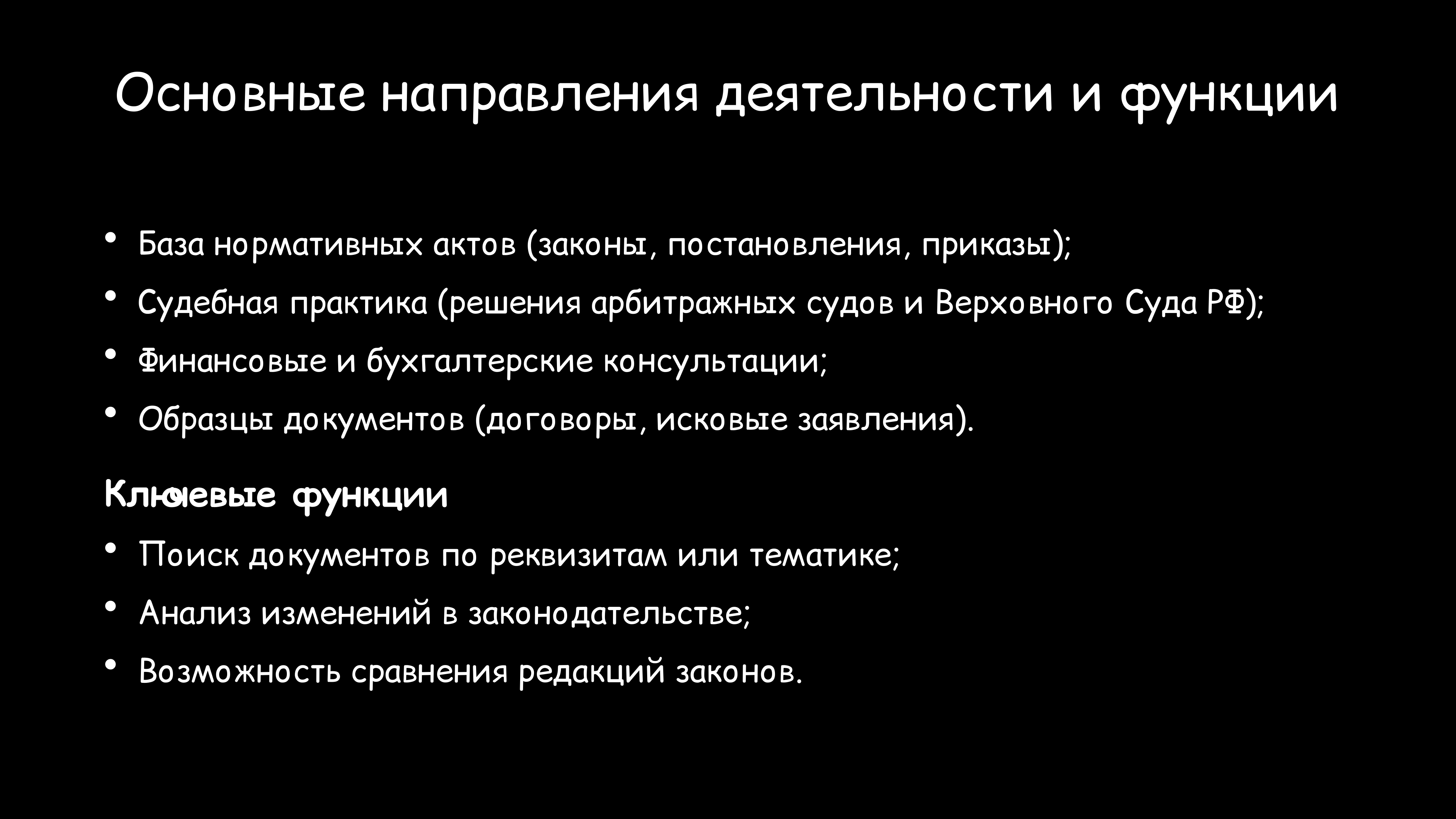

# Основные направления деятельности и функции
База нормативных актов (законы, постановления, приказы);
Судебная практика (решения арбитражных судов и Верховного Суда РФ);
Финансовые и бухгалтерские консультации;
Образцы документов (договоры, исковые заявления).

Ключевые функции
Поиск документов по реквизитам или тематике;
Анализ изменений в законодательстве;
Возможность сравнения редакций законов.